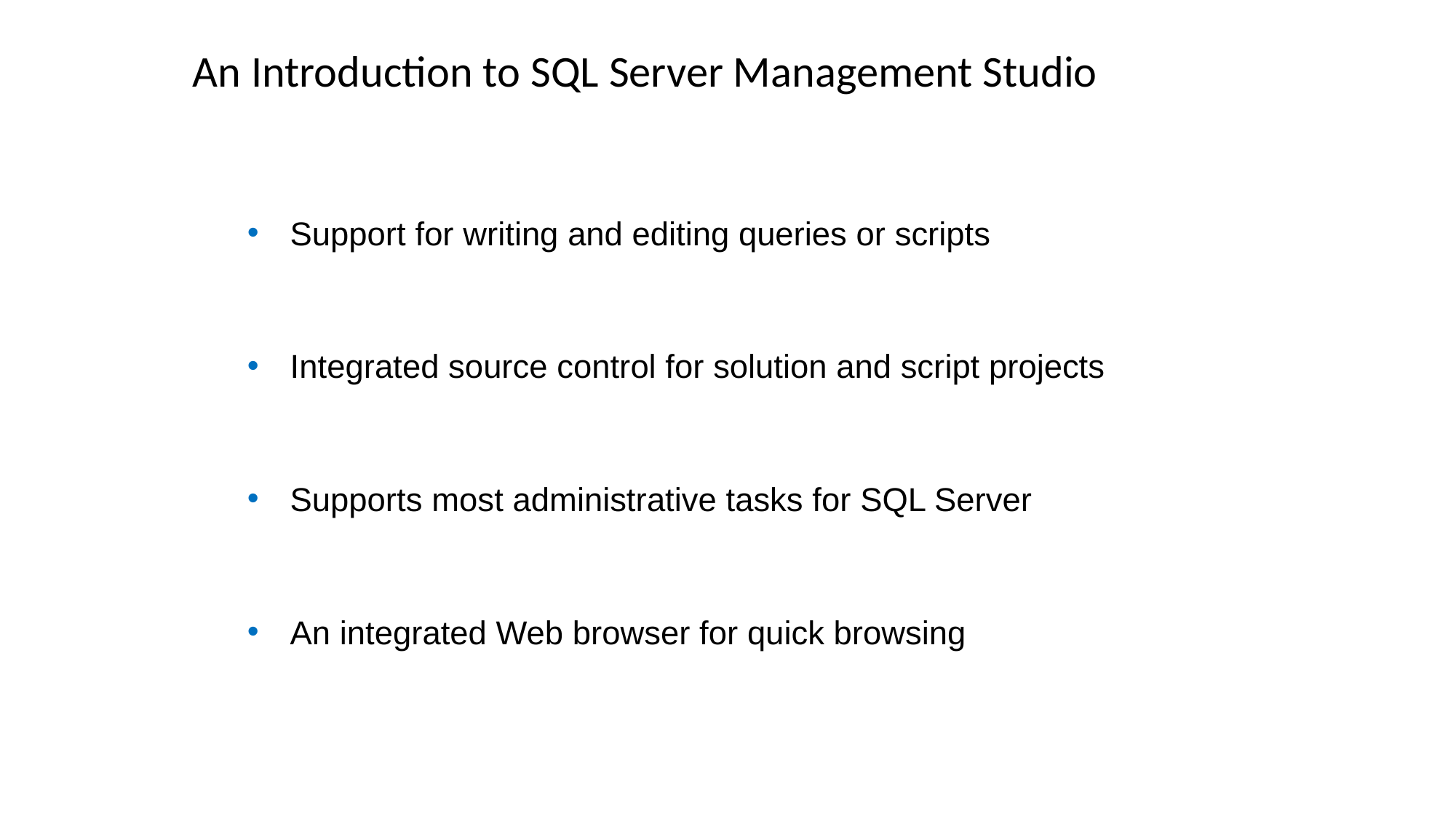

An Introduction to SQL Server Management Studio
 Support for writing and editing queries or scripts
 Integrated source control for solution and script projects
 Supports most administrative tasks for SQL Server
 An integrated Web browser for quick browsing